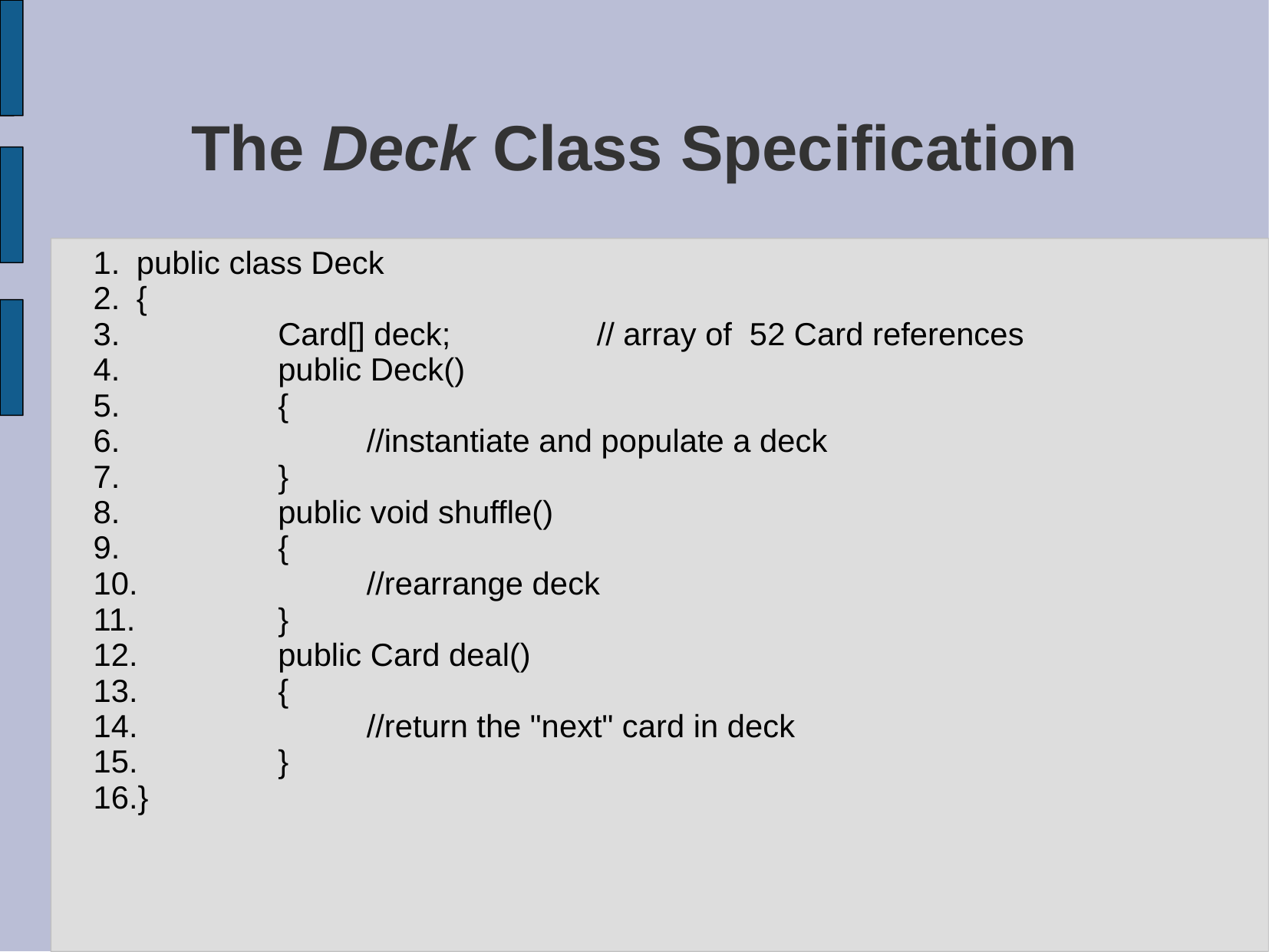

# The Deck Class Specification
public class Deck
{
	   Card[] deck; 		// array of  52 Card references
	   public Deck()
	   {
		//instantiate and populate a deck
	   }
	   public void shuffle()
	   {
		//rearrange deck
	   }
	   public Card deal()
	   {
		//return the "next" card in deck
	   }
}